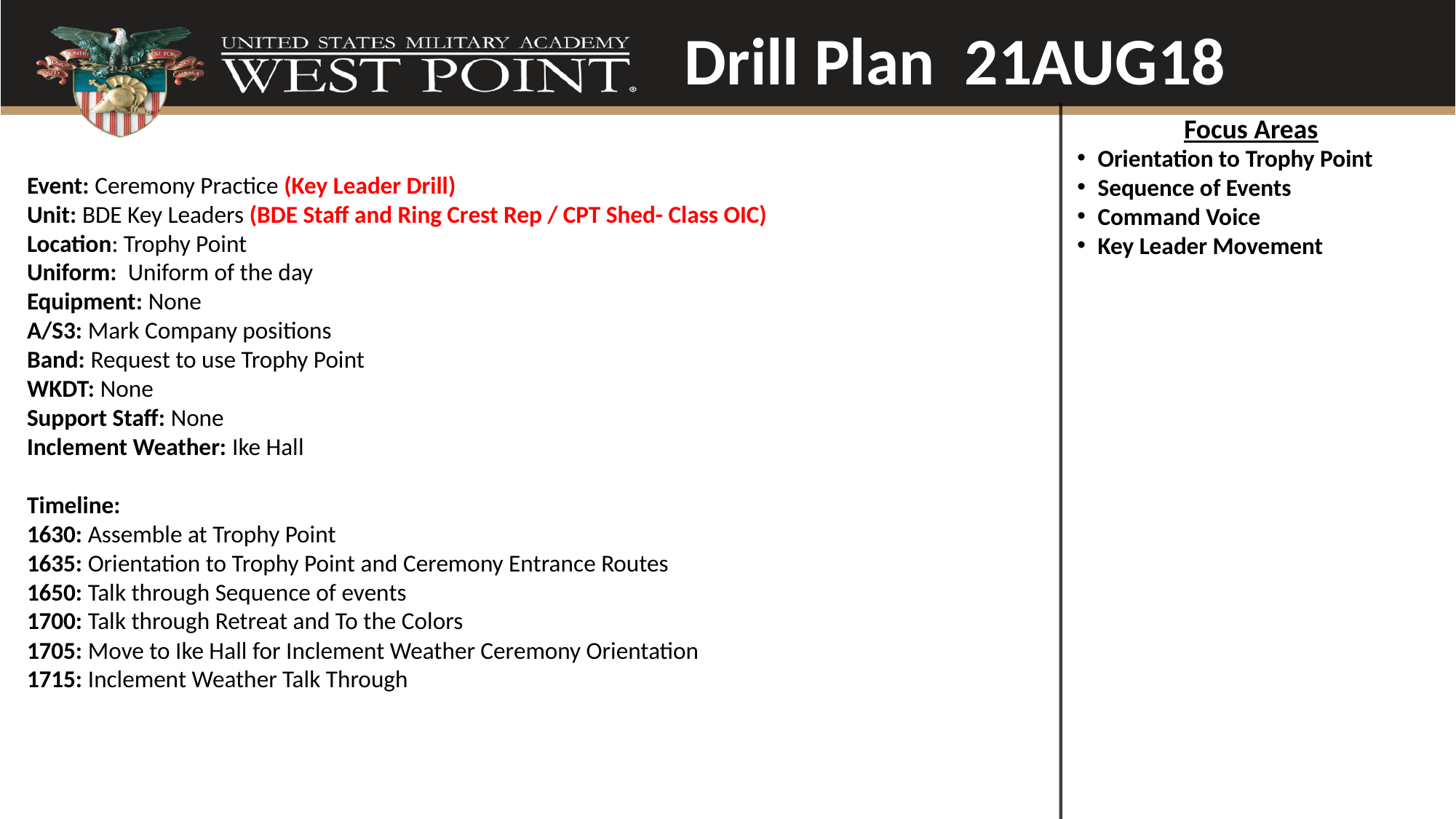

Drill Plan  21AUG18
Focus Areas
Orientation to Trophy Point
Sequence of Events
Command Voice
Key Leader Movement
Event: Ceremony Practice (Key Leader Drill)
Unit: BDE Key Leaders (BDE Staff and Ring Crest Rep / CPT Shed- Class OIC)
Location: Trophy Point
Uniform:  Uniform of the day
Equipment: None
A/S3: Mark Company positions
Band: Request to use Trophy Point
WKDT: None
Support Staff: None
Inclement Weather: Ike Hall

Timeline:
1630: Assemble at Trophy Point
1635: Orientation to Trophy Point and Ceremony Entrance Routes
1650: Talk through Sequence of events
1700: Talk through Retreat and To the Colors
1705: Move to Ike Hall for Inclement Weather Ceremony Orientation
1715: Inclement Weather Talk Through